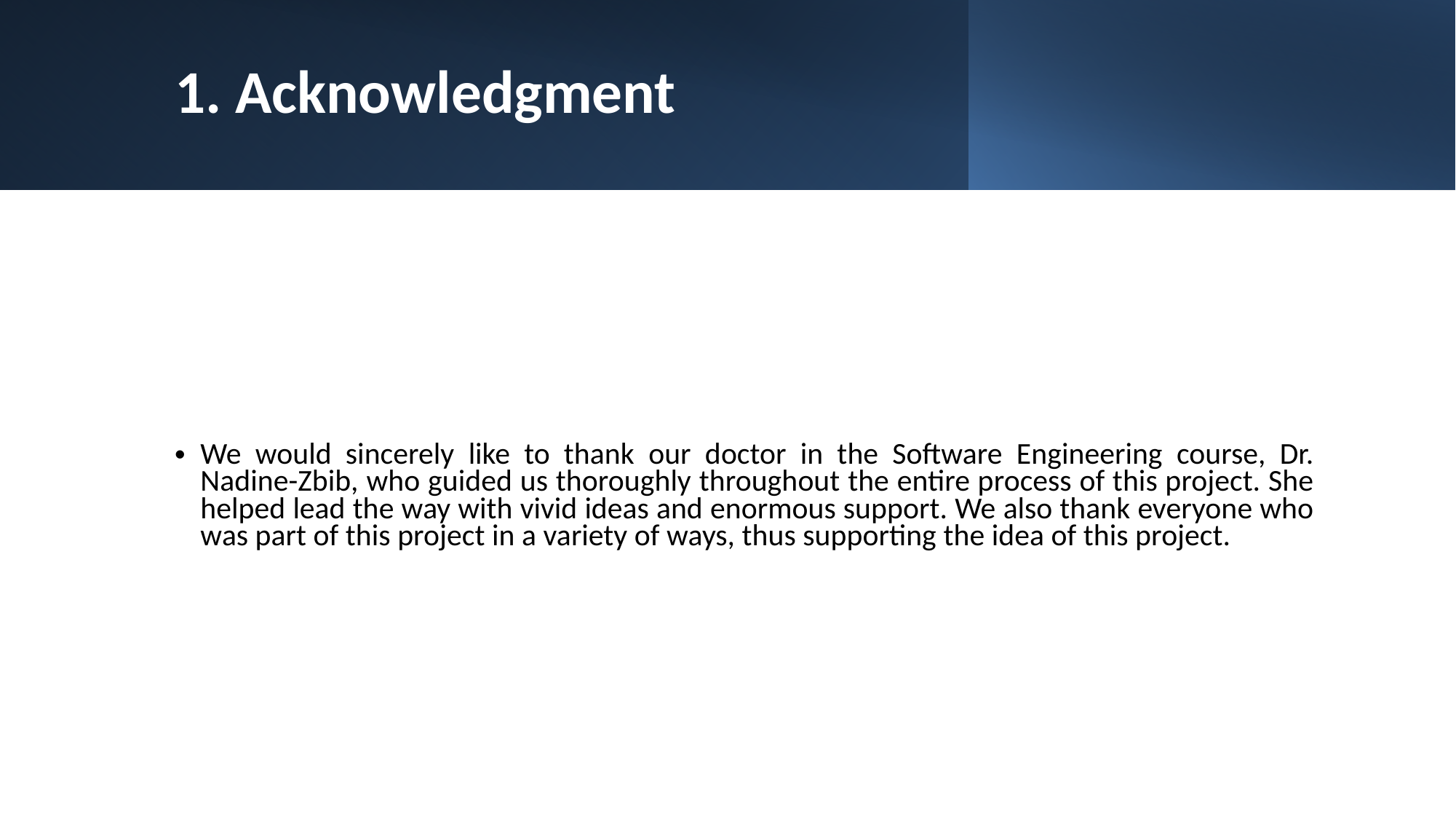

1. Acknowledgment
We would sincerely like to thank our doctor in the Software Engineering course, Dr. Nadine-Zbib, who guided us thoroughly throughout the entire process of this project. She helped lead the way with vivid ideas and enormous support. We also thank everyone who was part of this project in a variety of ways, thus supporting the idea of this project.